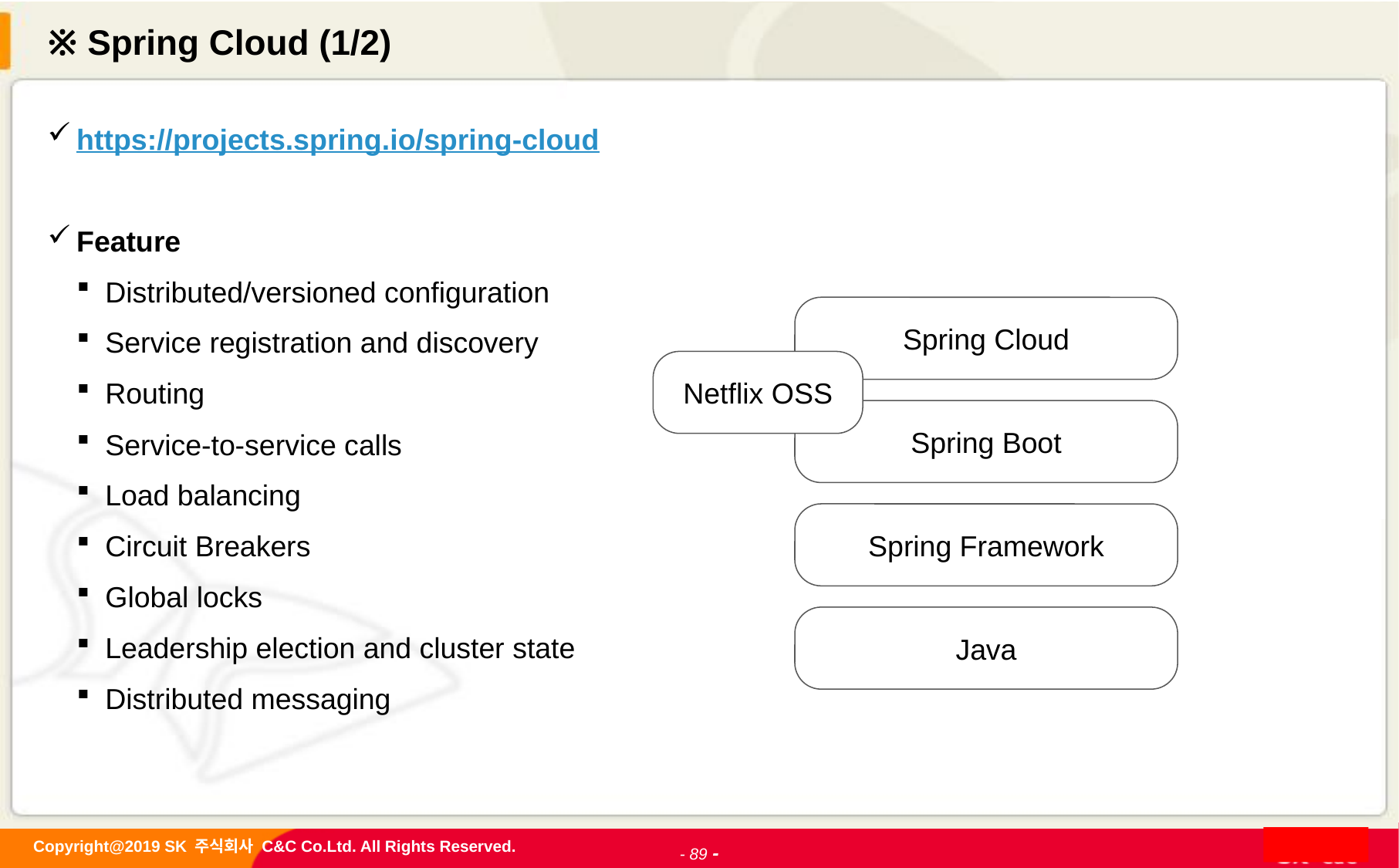

# ※ Spring Cloud (1/2)
https://projects.spring.io/spring-cloud

Feature
Distributed/versioned configuration
Service registration and discovery
Routing
Service-to-service calls
Load balancing
Circuit Breakers
Global locks
Leadership election and cluster state
Distributed messaging
Spring Cloud
Netflix OSS
Spring Boot
Spring Framework
Java